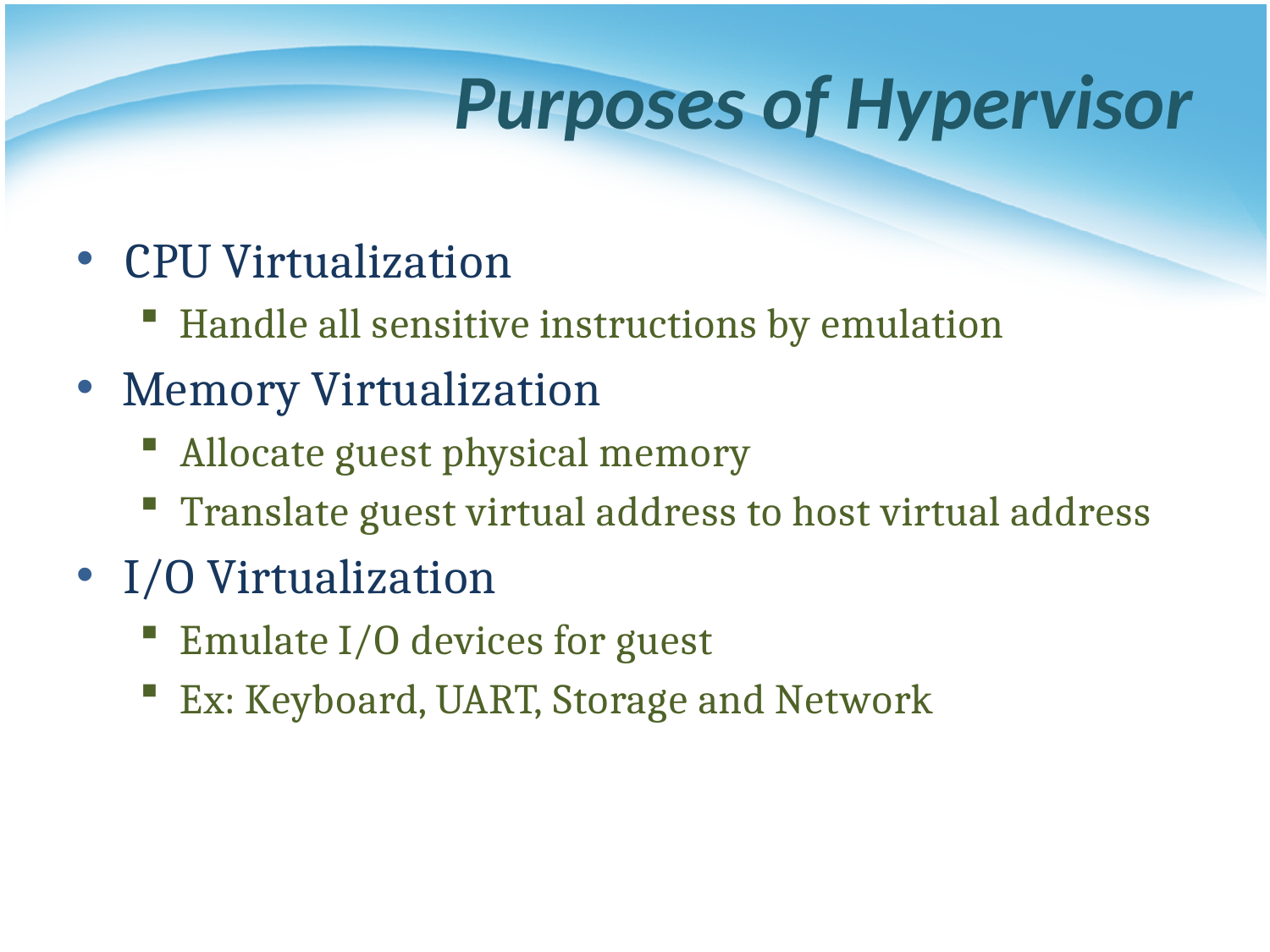

# Purposes of Hypervisor
CPU Virtualization
Handle all sensitive instructions by emulation
Memory Virtualization
Allocate guest physical memory
Translate guest virtual address to host virtual address
I/O Virtualization
Emulate I/O devices for guest
Ex: Keyboard, UART, Storage and Network